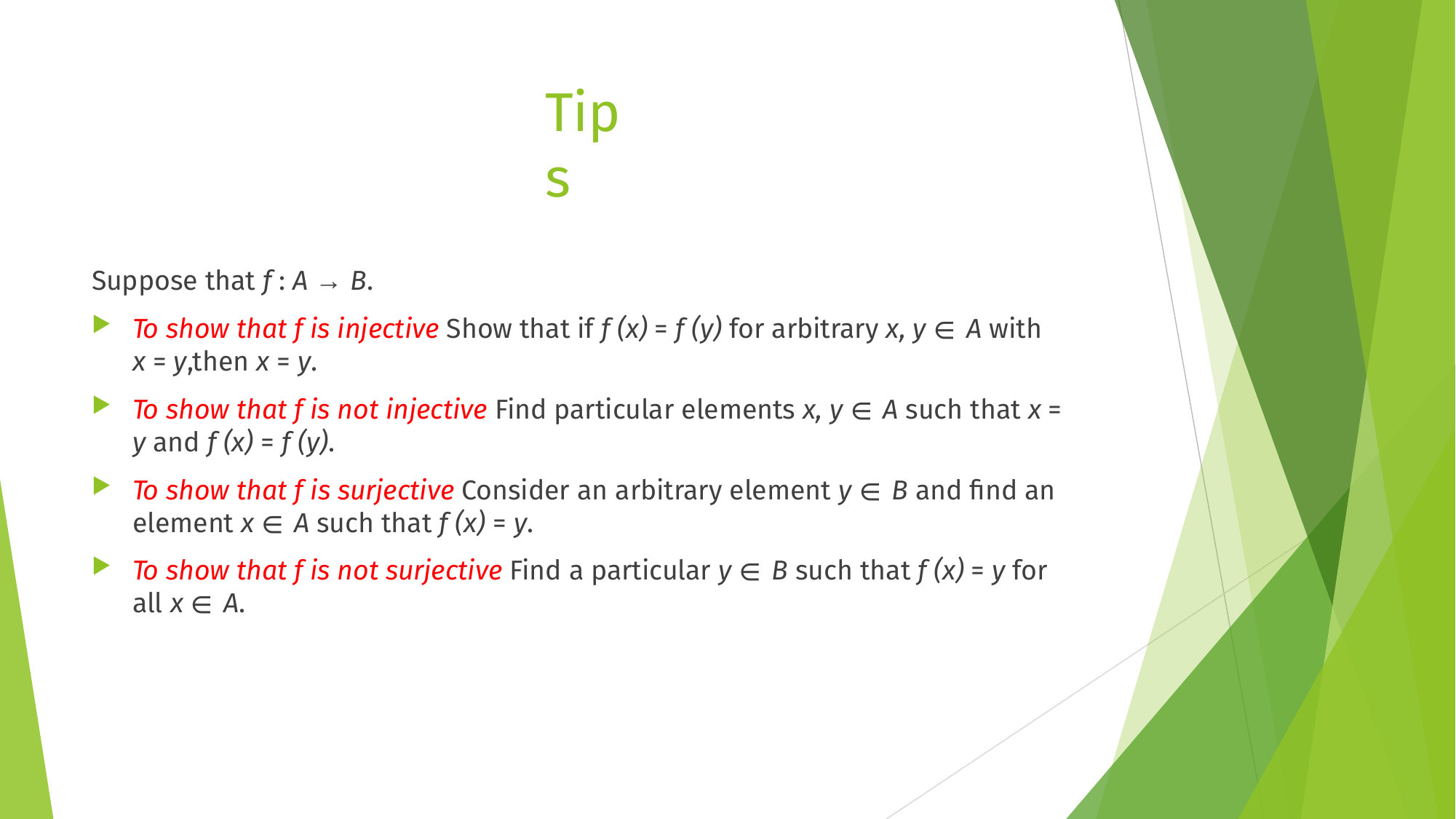

# Tips
Suppose that f : A → B.
To show that f is injective Show that if f (x) = f (y) for arbitrary x, y ∈ A with
x = y,then x = y.
To show that f is not injective Find particular elements x, y ∈ A such that x =
y and f (x) = f (y).
To show that f is surjective Consider an arbitrary element y ∈ B and find an
element x ∈ A such that f (x) = y.
To show that f is not surjective Find a particular y ∈ B such that f (x) = y for  all x ∈ A.